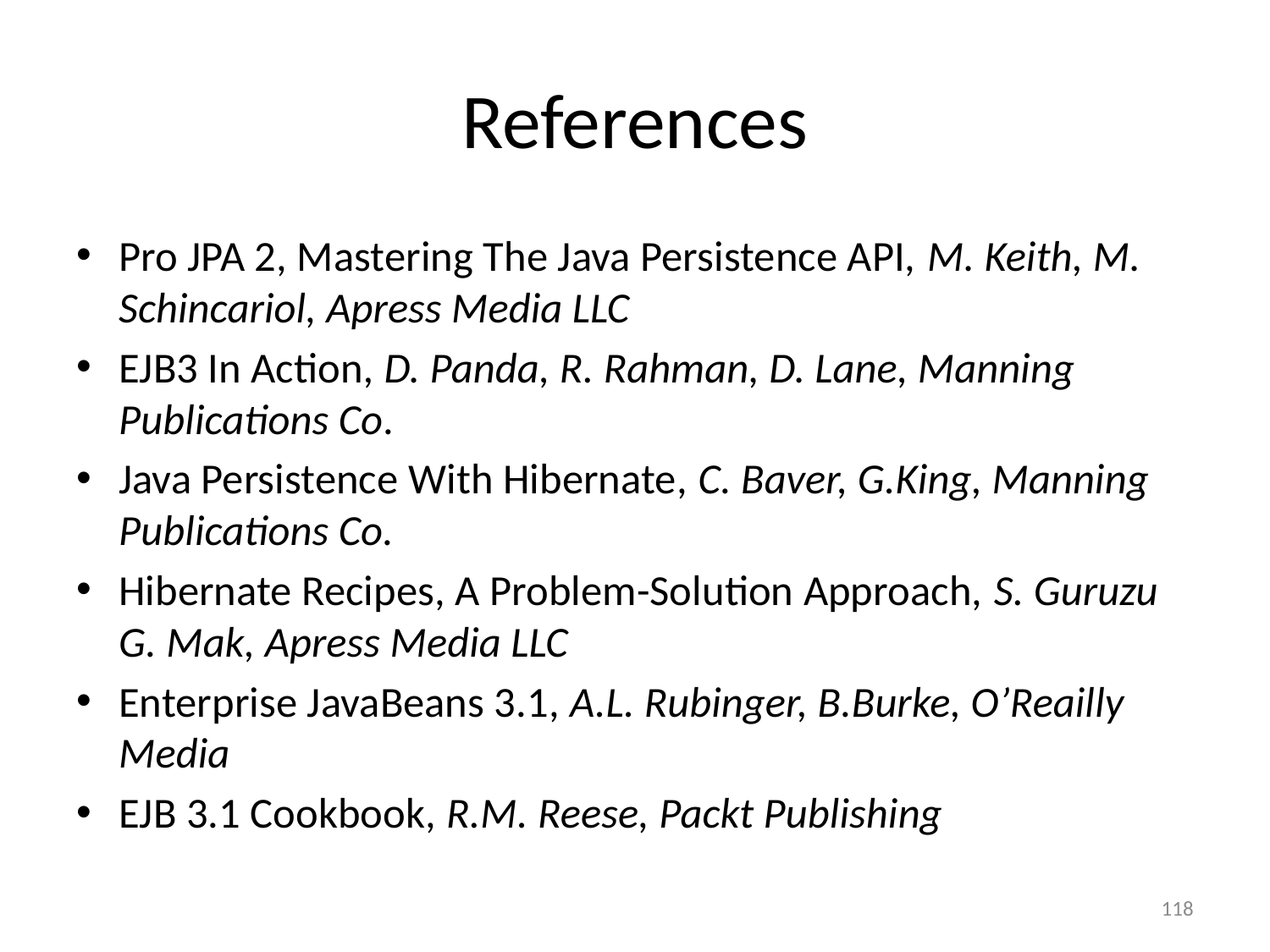

# References
Pro JPA 2, Mastering The Java Persistence API, M. Keith, M. Schincariol, Apress Media LLC
EJB3 In Action, D. Panda, R. Rahman, D. Lane, Manning Publications Co.
Java Persistence With Hibernate, C. Baver, G.King, Manning Publications Co.
Hibernate Recipes, A Problem-Solution Approach, S. Guruzu G. Mak, Apress Media LLC
Enterprise JavaBeans 3.1, A.L. Rubinger, B.Burke, O’Reailly Media
EJB 3.1 Cookbook, R.M. Reese, Packt Publishing

118